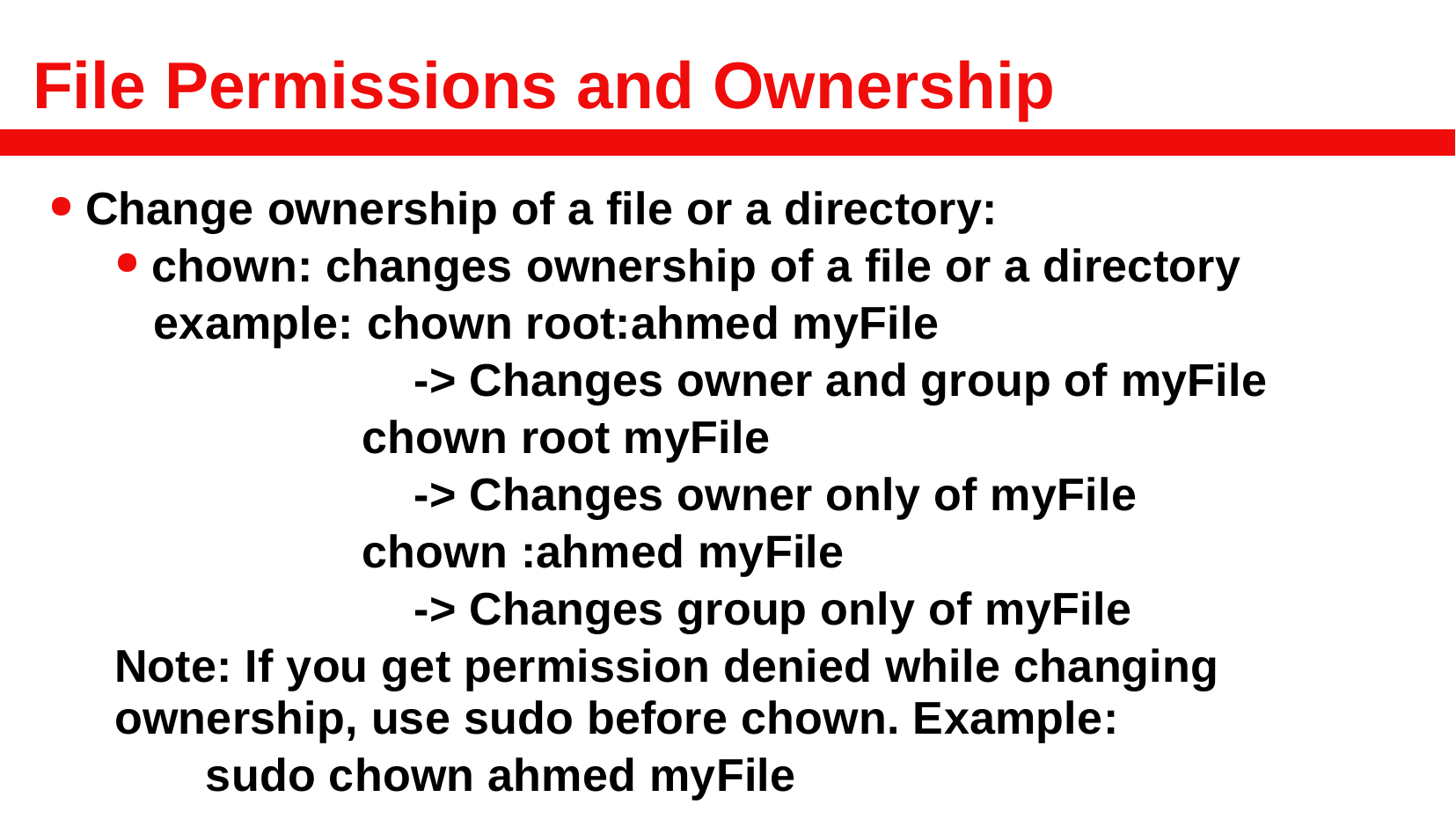

# File Permissions and Ownership

Change ownership of a file or a directory:
chown: changes ownership of a file or a directory
   example: chown root:ahmed myFile
                       -> Changes owner and group of myFile
                   chown root myFile
                       -> Changes owner only of myFile
                   chown :ahmed myFile
                       -> Changes group only of myFile
Note: If you get permission denied while changing          ownership, use sudo before chown. Example:
       sudo chown ahmed myFile